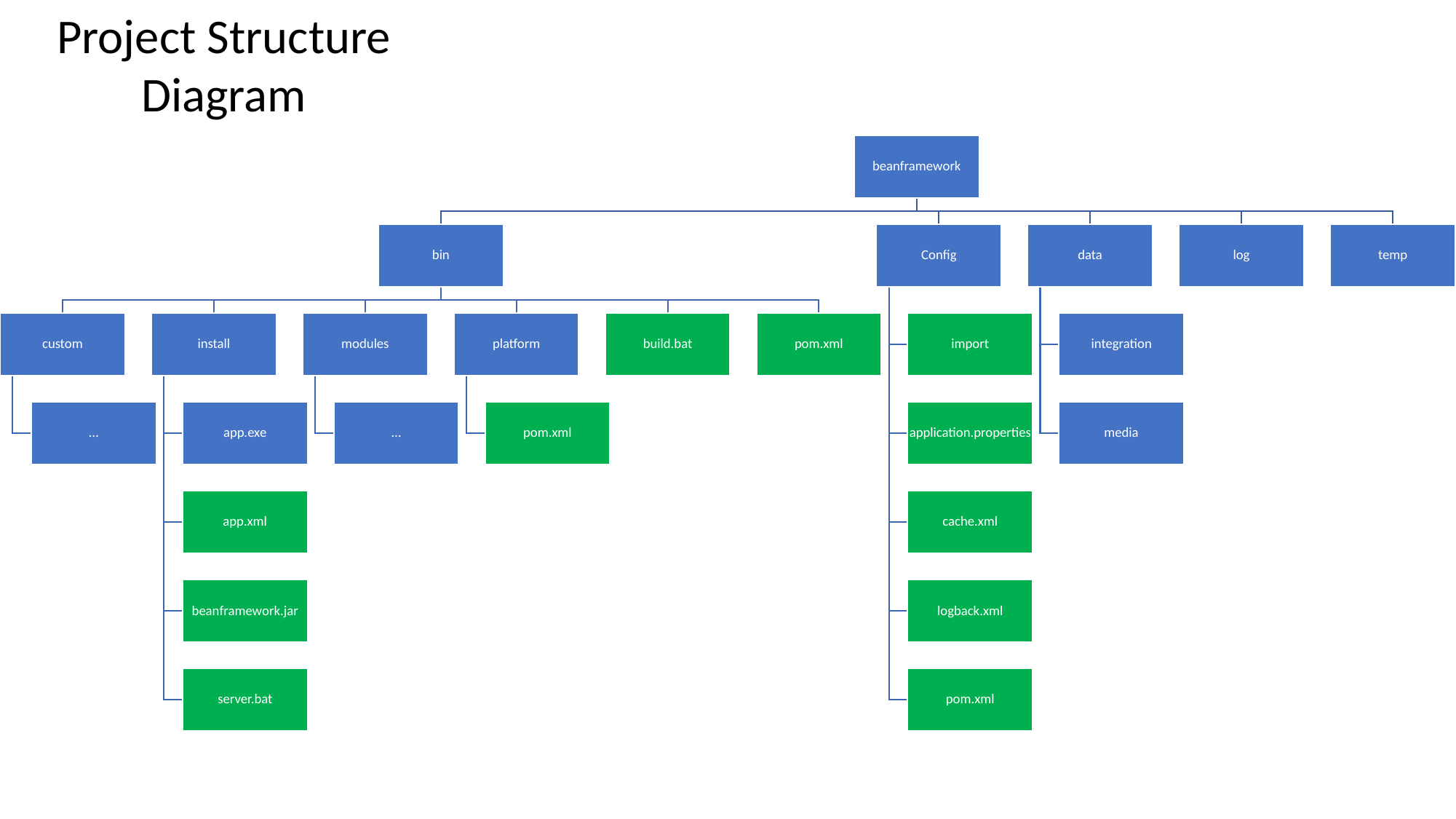

Project Structure Diagram
beanframework
bin
custom
…
install
app.exe
app.xml
beanframework.jar
server.bat
modules
…
platform
pom.xml
build.bat
pom.xml
Config
import
application.properties
cache.xml
logback.xml
pom.xml
data
integration
media
log
temp